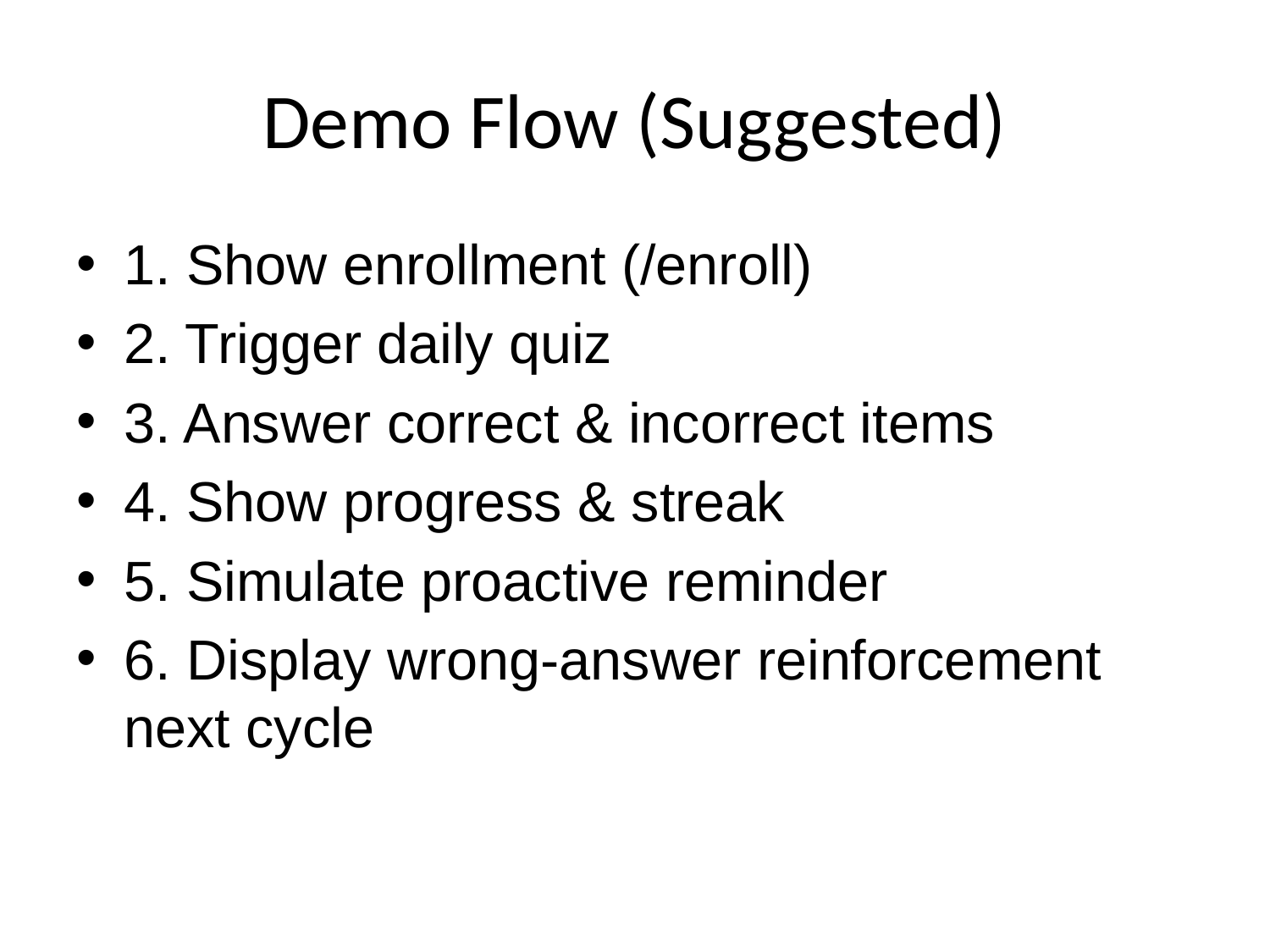

# Demo Flow (Suggested)
1. Show enrollment (/enroll)
2. Trigger daily quiz
3. Answer correct & incorrect items
4. Show progress & streak
5. Simulate proactive reminder
6. Display wrong-answer reinforcement next cycle